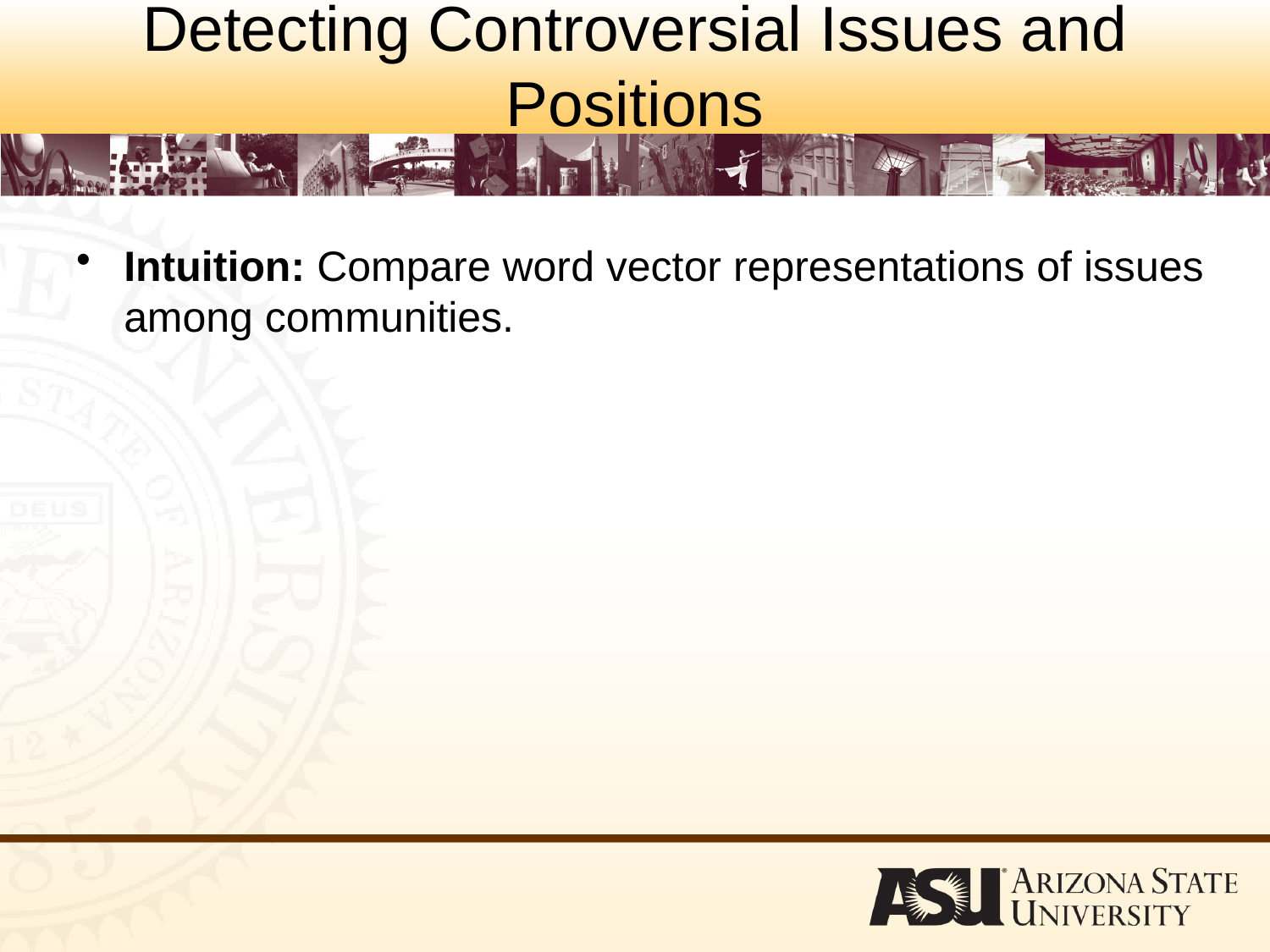

# Detecting Controversial Issues and Positions
Intuition: Compare word vector representations of issues among communities.